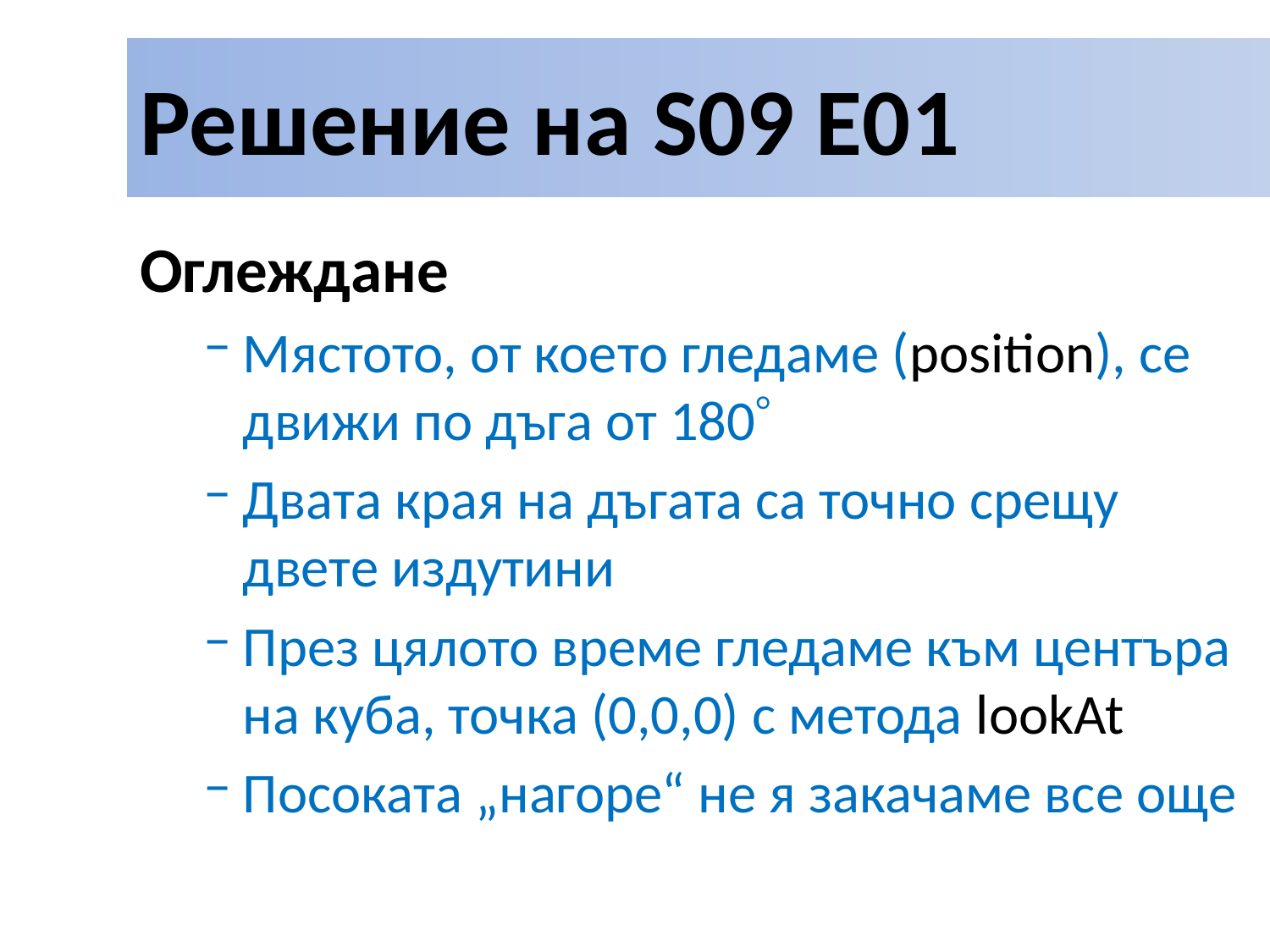

# Решение на S09 E01
Оглеждане
Мястото, от което гледаме (position), се движи по дъга от 180°
Двата края на дъгата са точно срещу двете издутини
През цялото време гледаме към центъра на куба, точка (0,0,0) с метода lookAt
Посоката „нагоре“ не я закачаме все още